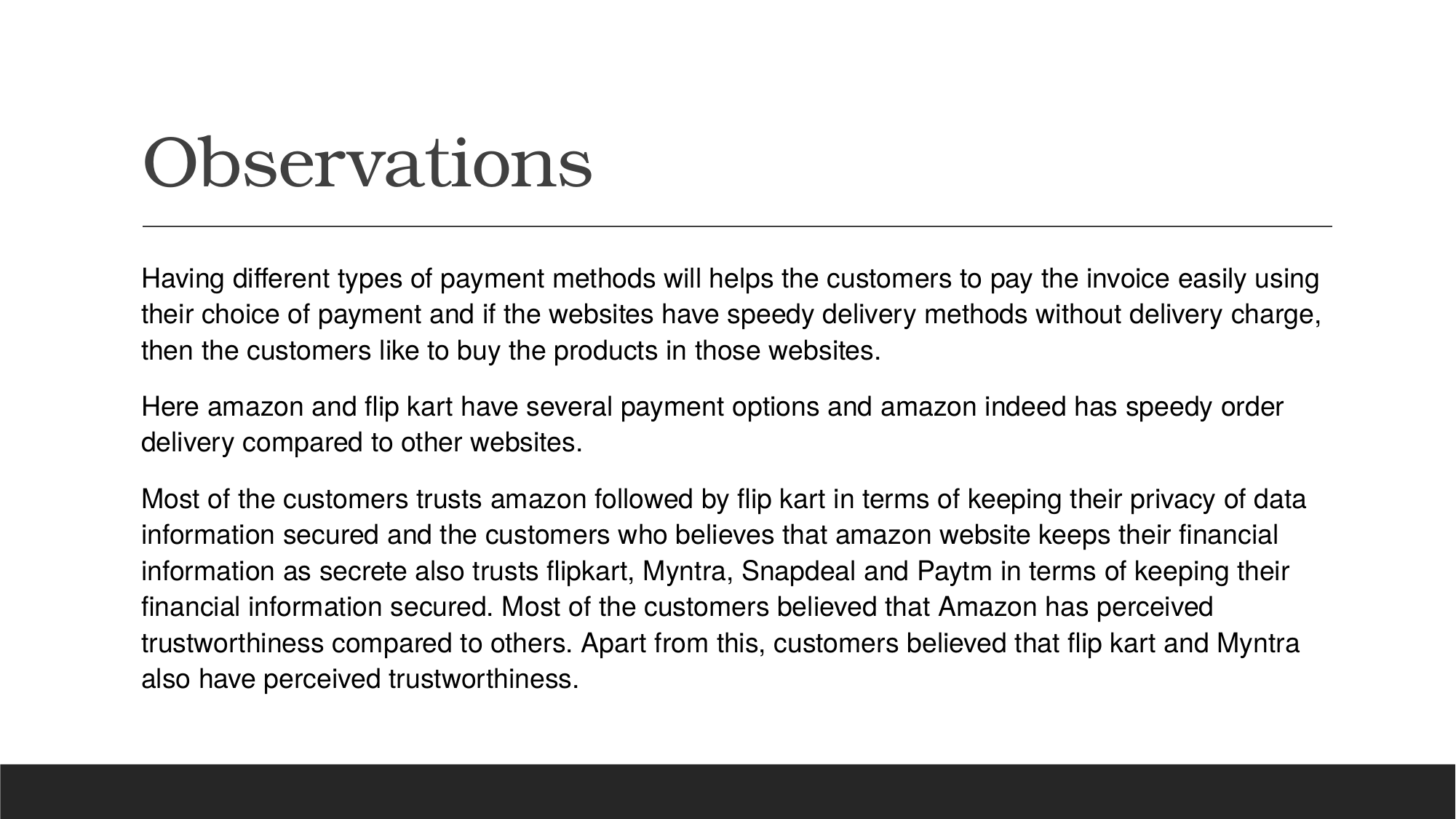

# Observations
Having different types of payment methods will helps the customers to pay the invoice easily using their choice of payment and if the websites have speedy delivery methods without delivery charge, then the customers like to buy the products in those websites.
Here amazon and flip kart have several payment options and amazon indeed has speedy order delivery compared to other websites.
Most of the customers trusts amazon followed by flip kart in terms of keeping their privacy of data information secured and the customers who believes that amazon website keeps their financial information as secrete also trusts flipkart, Myntra, Snapdeal and Paytm in terms of keeping their financial information secured. Most of the customers believed that Amazon has perceived trustworthiness compared to others. Apart from this, customers believed that flip kart and Myntra also have perceived trustworthiness.